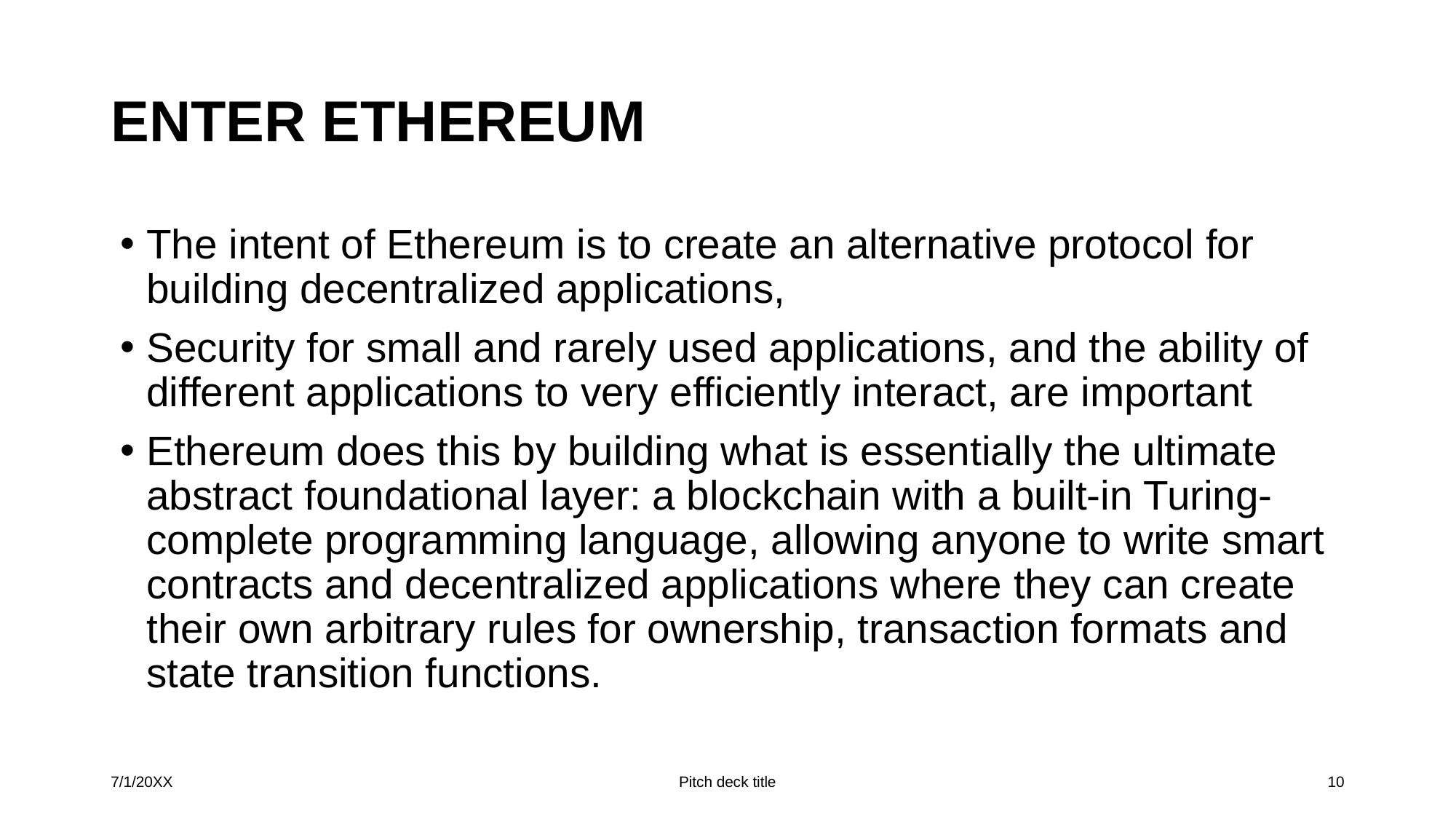

# Enter Ethereum
The intent of Ethereum is to create an alternative protocol for building decentralized applications,
Security for small and rarely used applications, and the ability of different applications to very efficiently interact, are important
Ethereum does this by building what is essentially the ultimate abstract foundational layer: a blockchain with a built-in Turing-complete programming language, allowing anyone to write smart contracts and decentralized applications where they can create their own arbitrary rules for ownership, transaction formats and state transition functions.
7/1/20XX
Pitch deck title
10